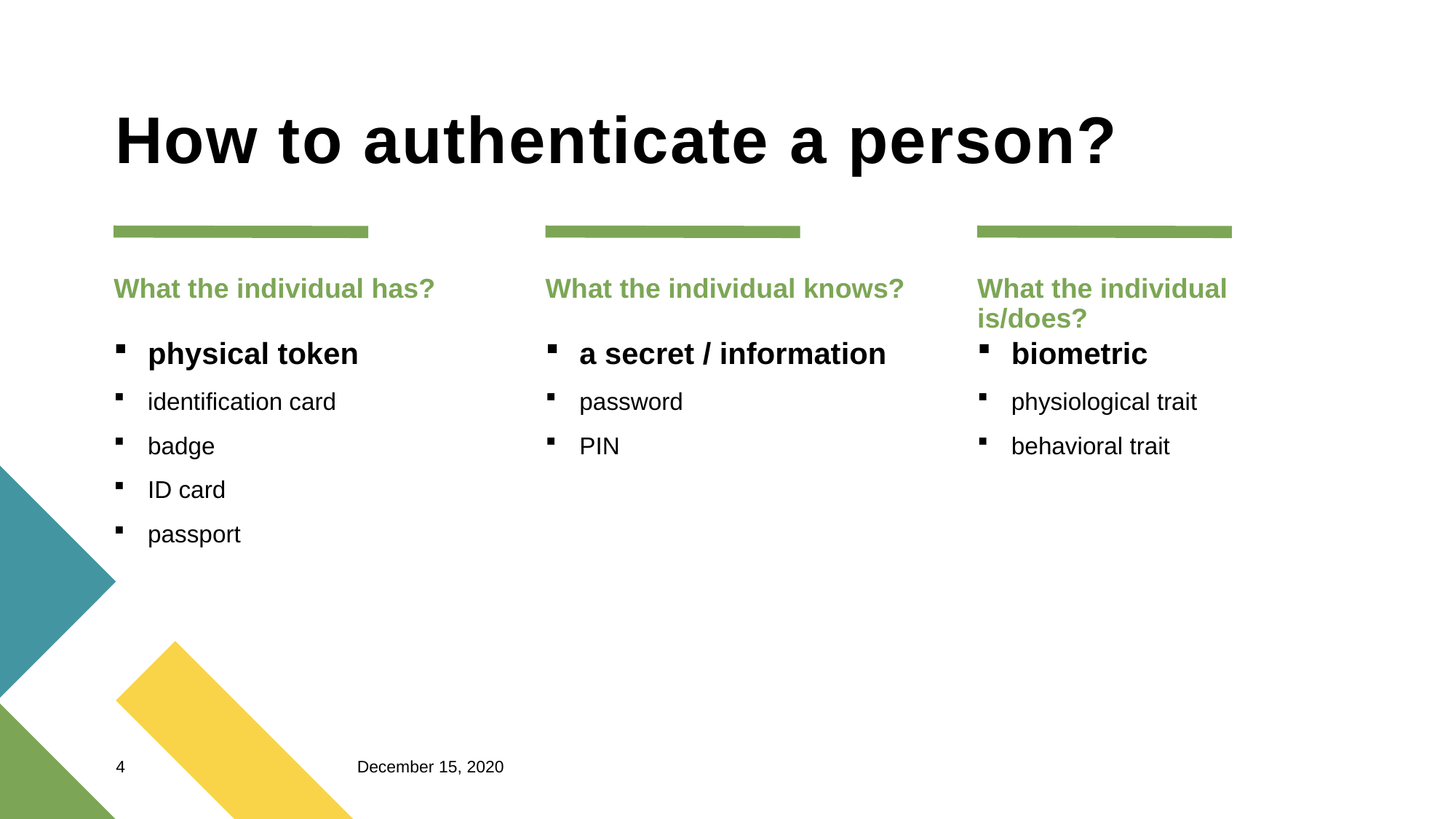

# How to authenticate a person?
What the individual has?
What the individual knows?
What the individual is/does?
physical token
identification card
badge
ID card
passport

a secret / information
password
PIN

biometric
physiological trait
behavioral trait
4
December 15, 2020